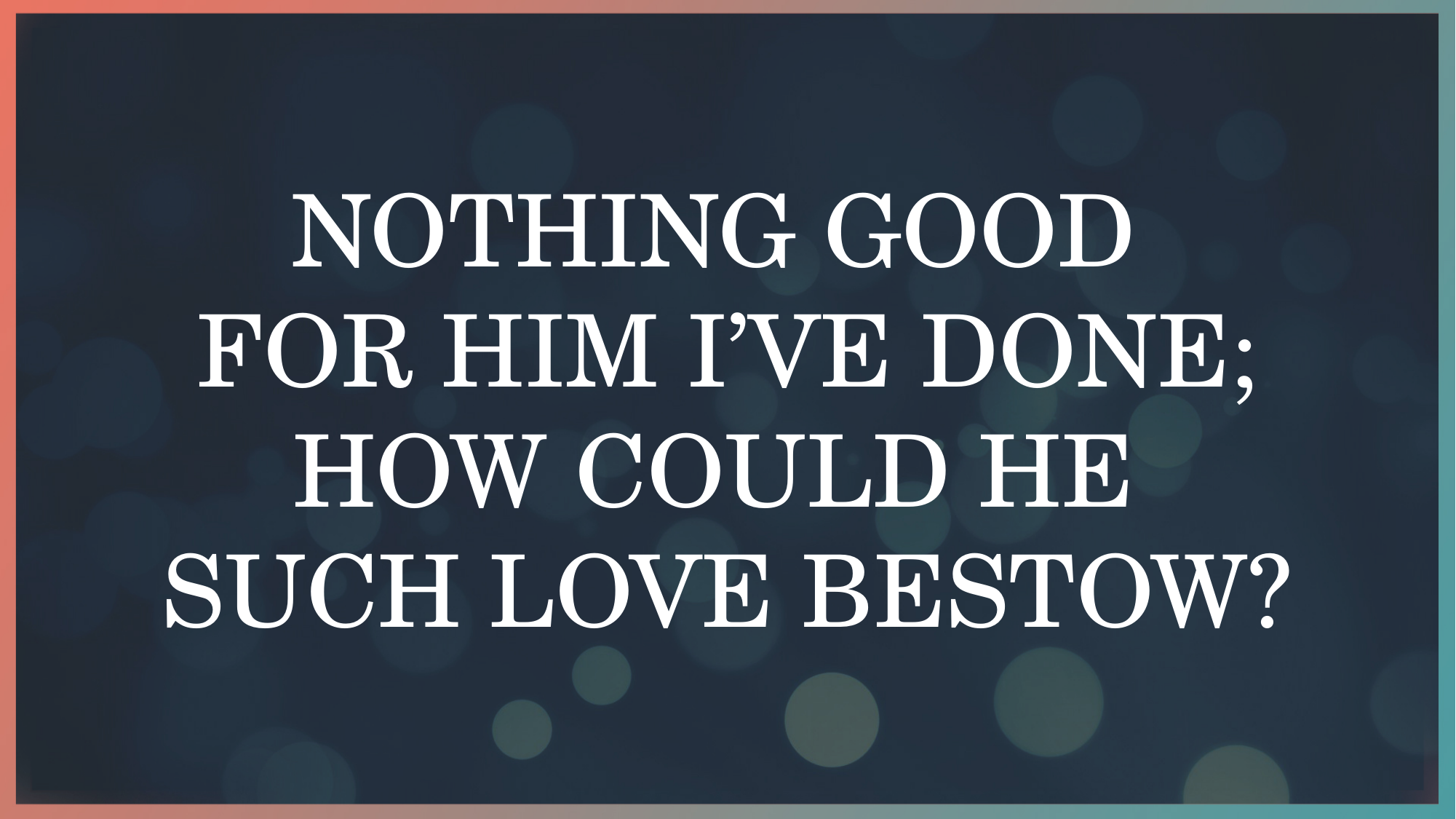

NOTHING GOOD
FOR HIM I’VE DONE;
HOW COULD HE
SUCH LOVE BESTOW?